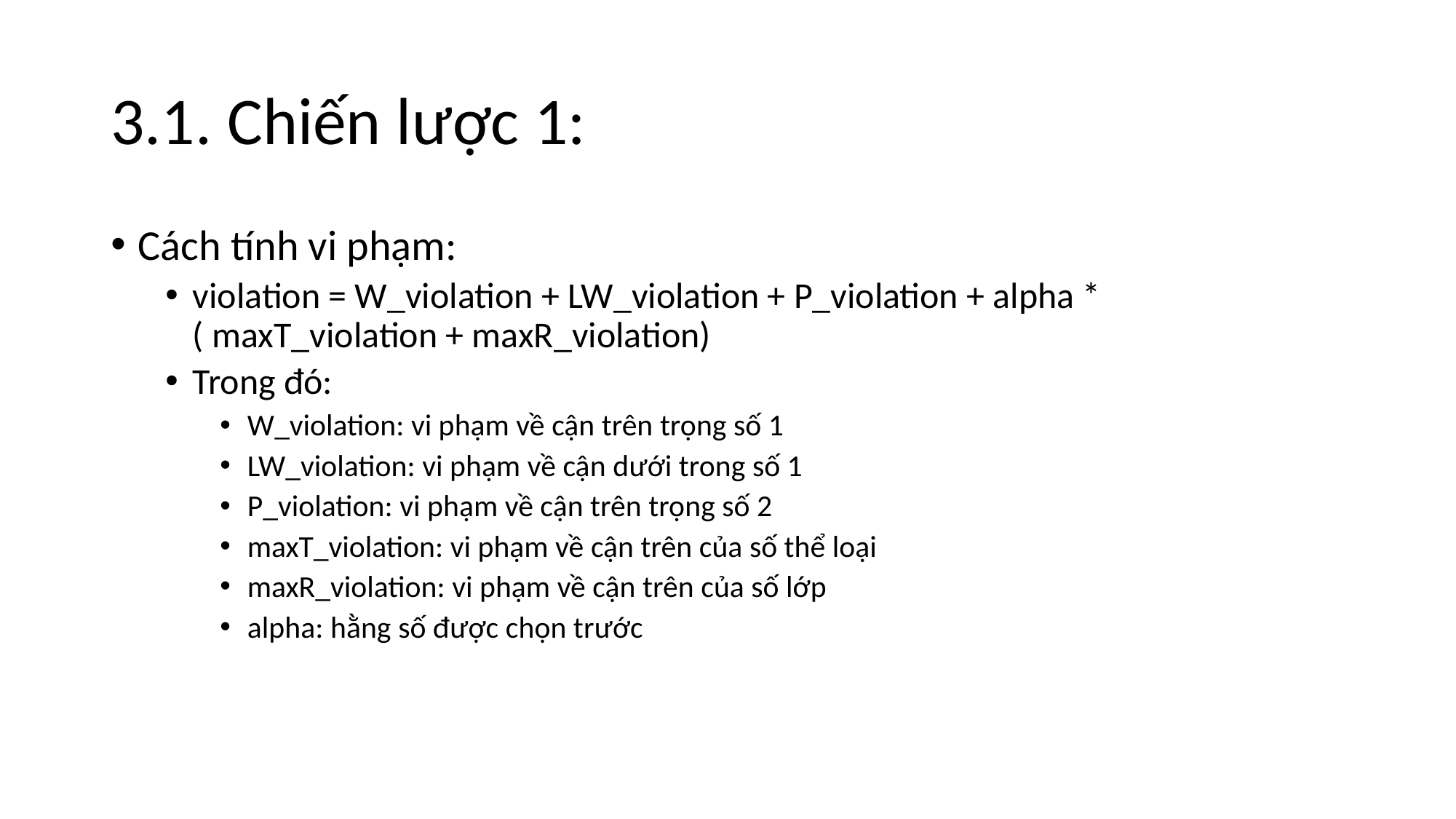

# 3.1. Chiến lược 1:
Cách tính vi phạm:
violation = W_violation + LW_violation + P_violation + alpha * ( maxT_violation + maxR_violation)
Trong đó:
W_violation: vi phạm về cận trên trọng số 1
LW_violation: vi phạm về cận dưới trong số 1
P_violation: vi phạm về cận trên trọng số 2
maxT_violation: vi phạm về cận trên của số thể loại
maxR_violation: vi phạm về cận trên của số lớp
alpha: hằng số được chọn trước